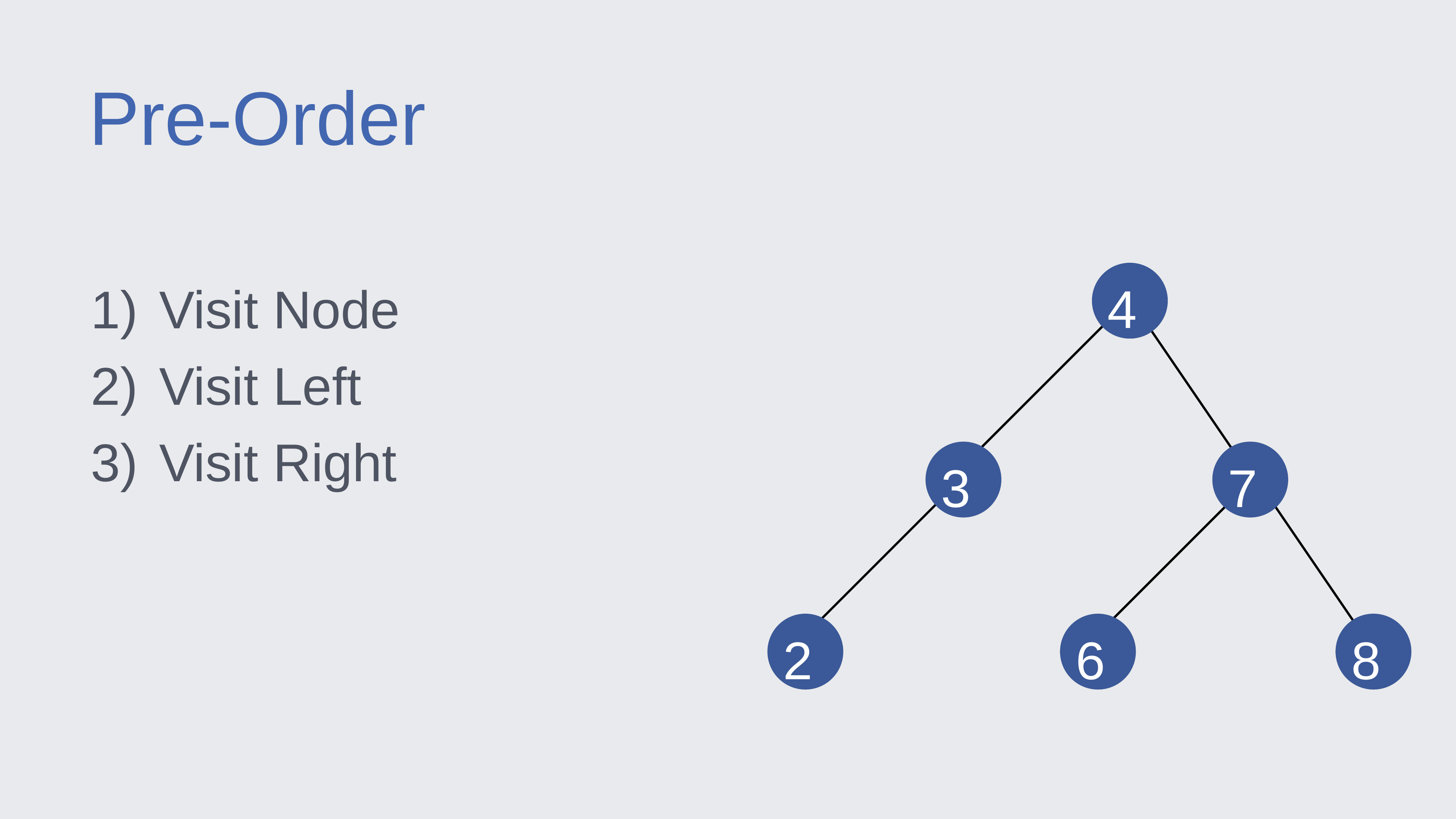

Pre-Order

Visit Node
Visit Left
Visit Right
4
3
7
2
6
8